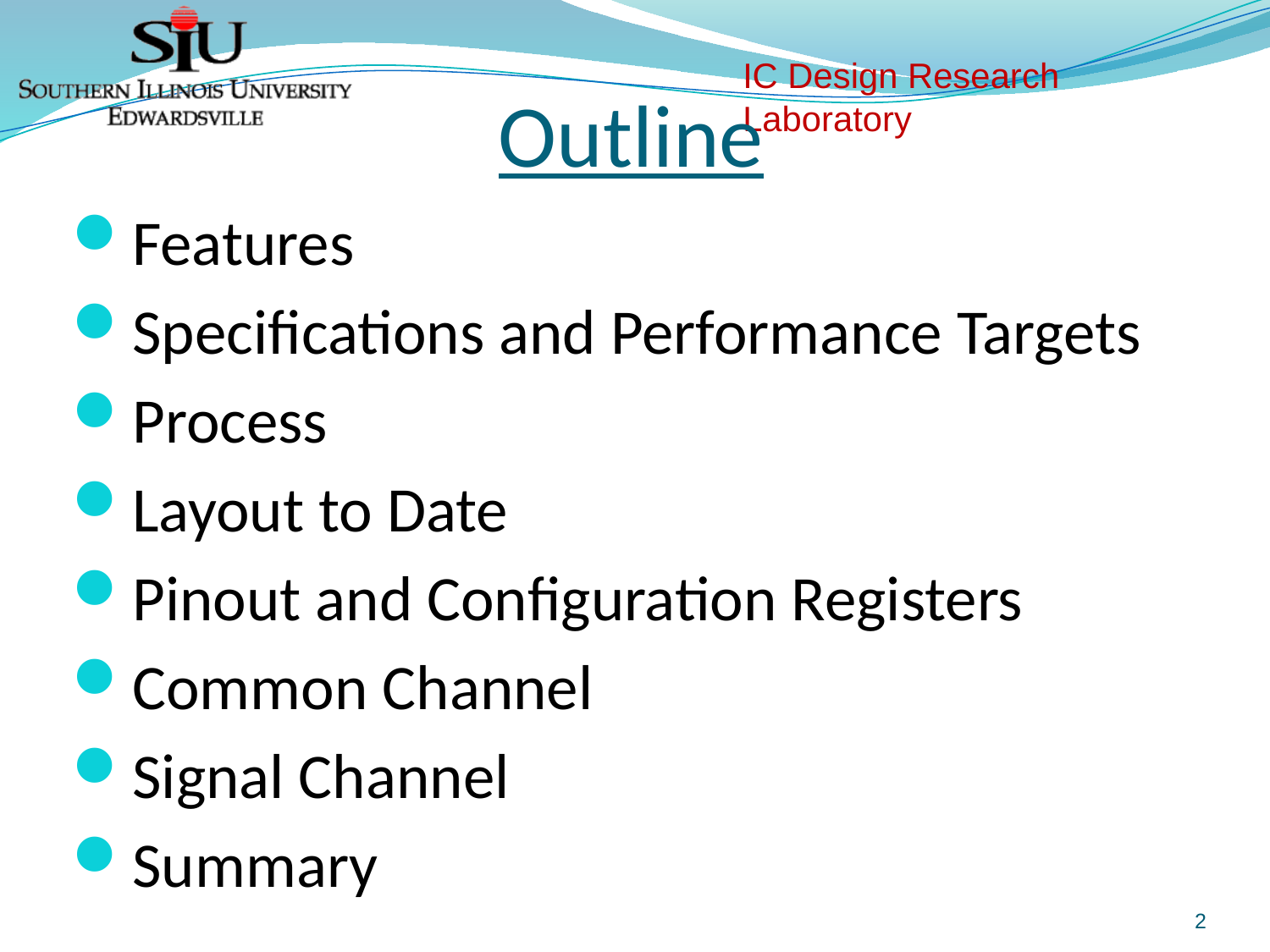

# Outline
Features
Specifications and Performance Targets
Process
Layout to Date
Pinout and Configuration Registers
Common Channel
Signal Channel
Summary
2